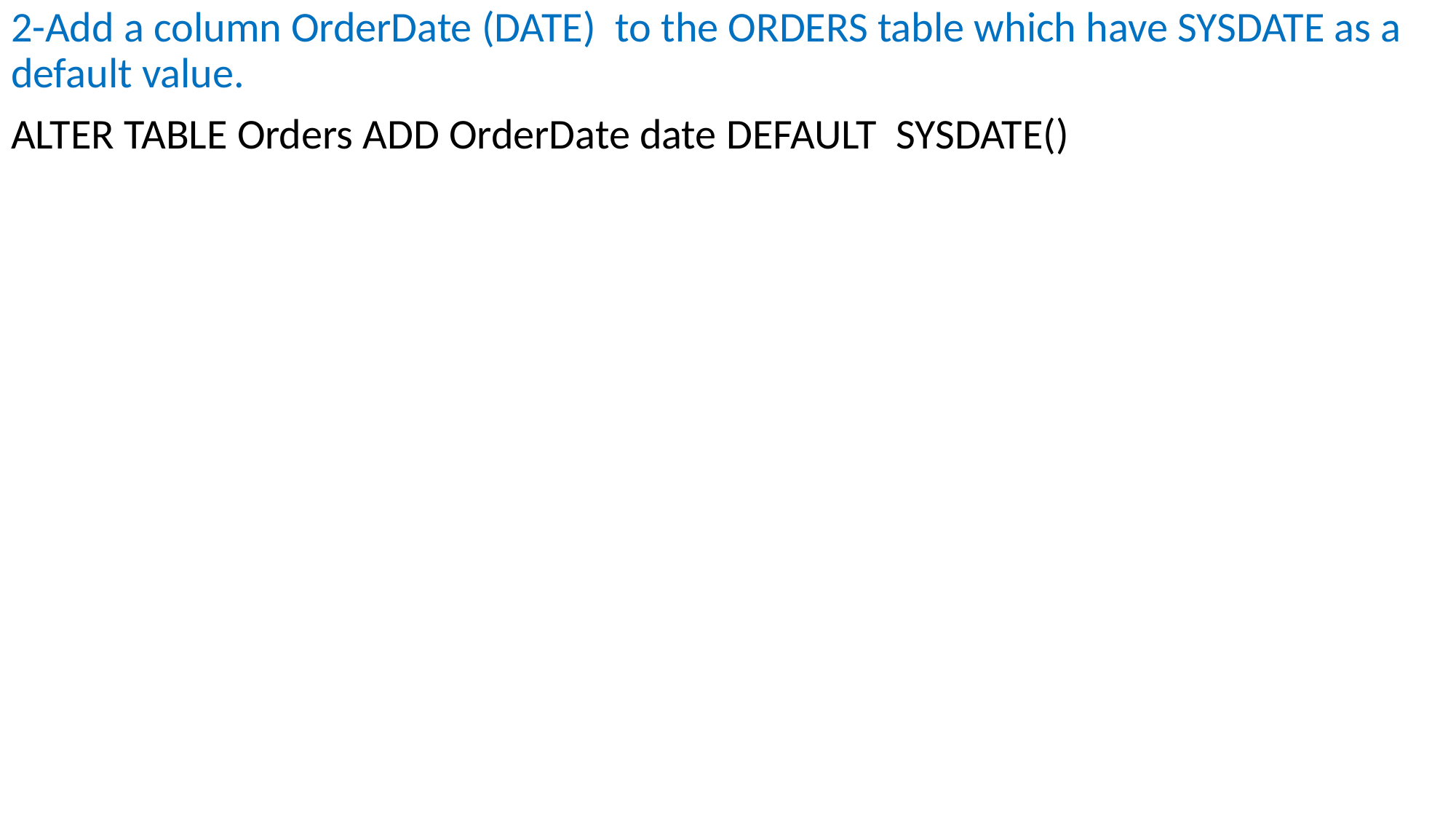

2-Add a column OrderDate (DATE)  to the ORDERS table which have SYSDATE as a default value.
ALTER TABLE Orders ADD OrderDate date DEFAULT  SYSDATE()